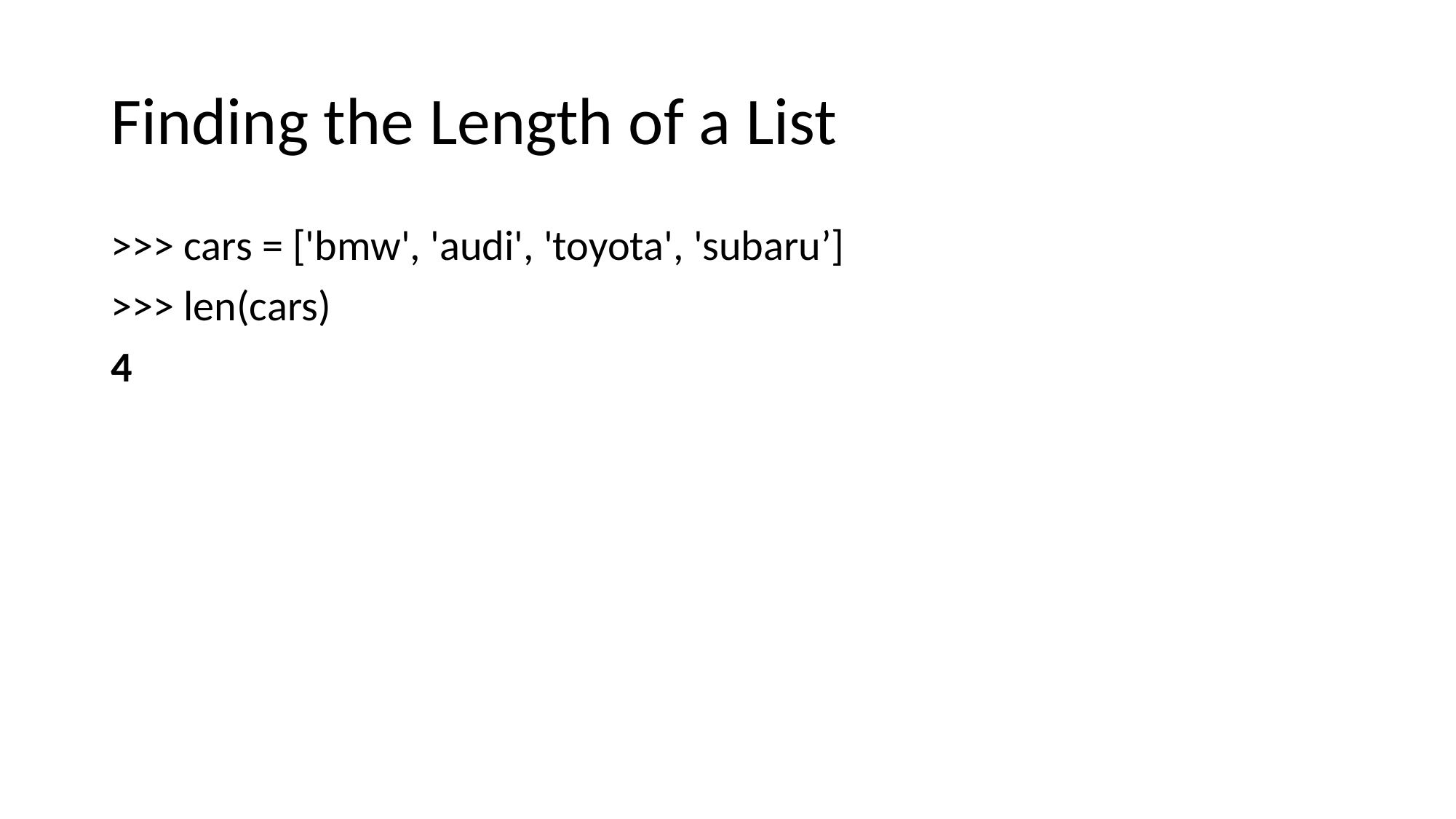

# Finding the Length of a List
>>> cars = ['bmw', 'audi', 'toyota', 'subaru’]
>>> len(cars)
4